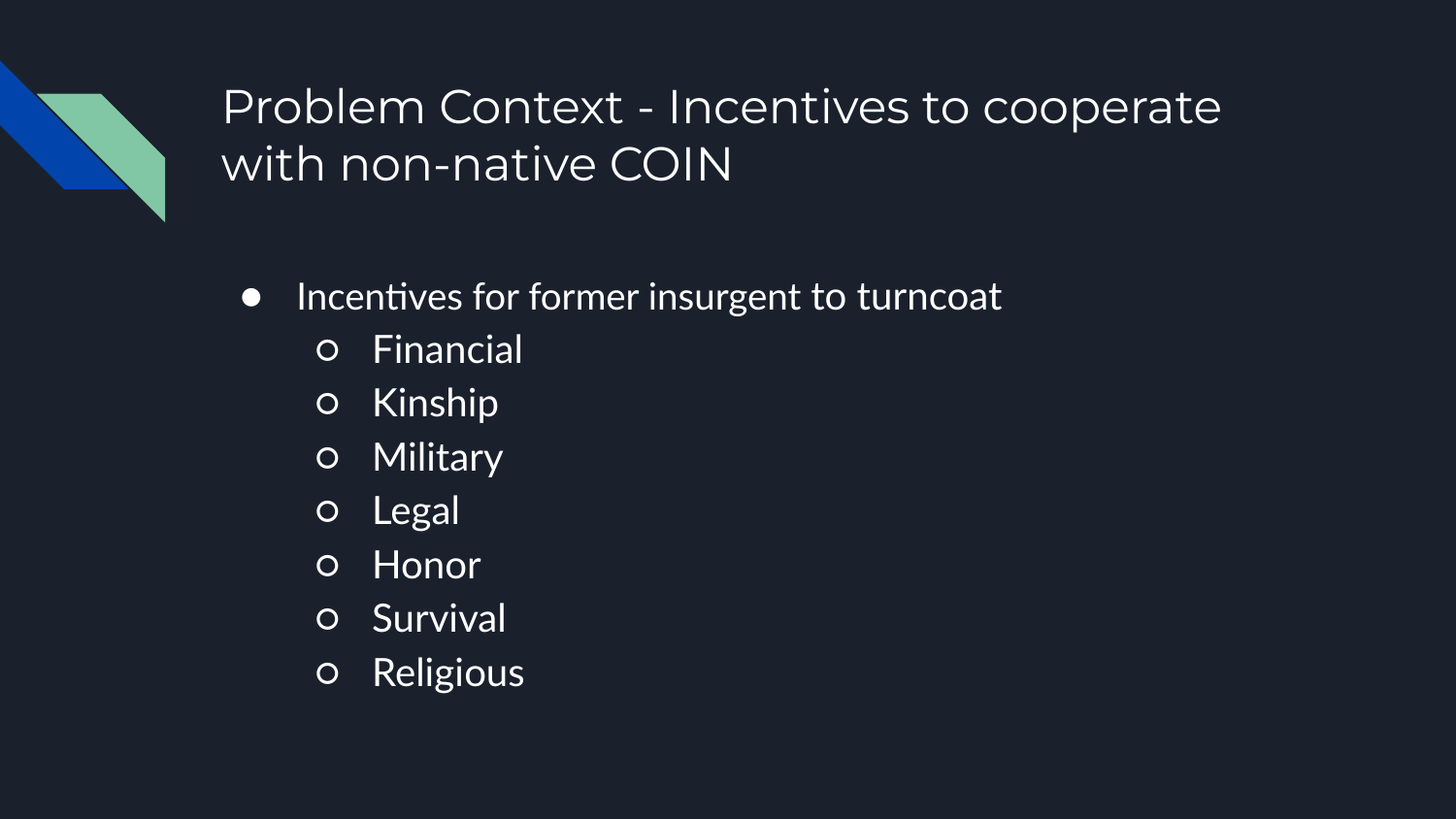

# Problem Context - Incentives to cooperate with non-native COIN
Incentives for former insurgent to turncoat
Financial
Kinship
Military
Legal
Honor
Survival
Religious